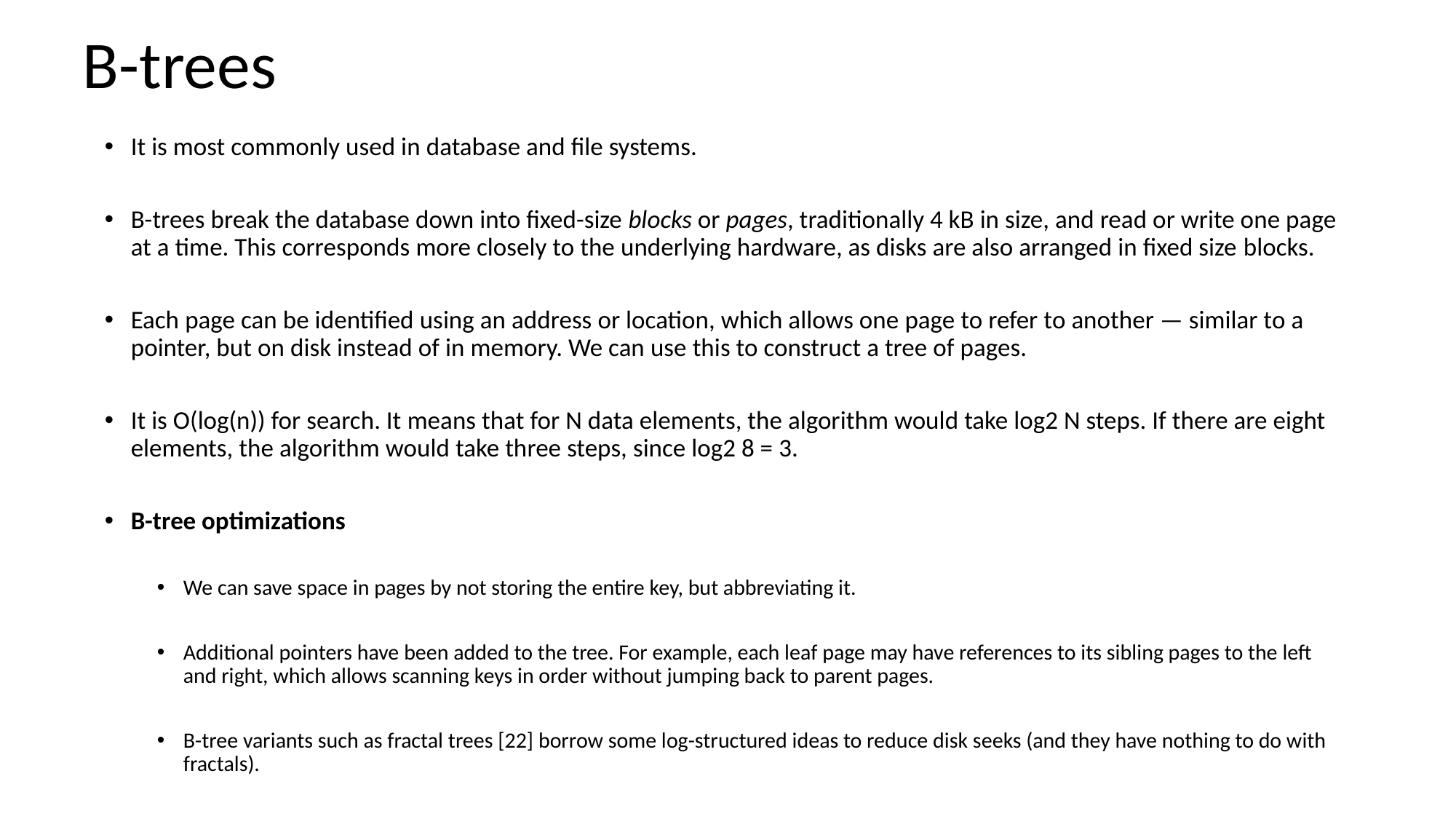

# B-trees
It is most commonly used in database and file systems.

B-trees break the database down into fixed-size blocks or pages, traditionally 4 kB in size, and read or write one page at a time. This corresponds more closely to the underlying hardware, as disks are also arranged in fixed size blocks.

Each page can be identified using an address or location, which allows one page to refer to another — similar to a pointer, but on disk instead of in memory. We can use this to construct a tree of pages.

It is O(log(n)) for search. It means that for N data elements, the algorithm would take log2 N steps. If there are eight elements, the algorithm would take three steps, since log2 8 = 3.

B-tree optimizations

We can save space in pages by not storing the entire key, but abbreviating it.

Additional pointers have been added to the tree. For example, each leaf page may have references to its sibling pages to the left and right, which allows scanning keys in order without jumping back to parent pages.

B-tree variants such as fractal trees [22] borrow some log-structured ideas to reduce disk seeks (and they have nothing to do with fractals).